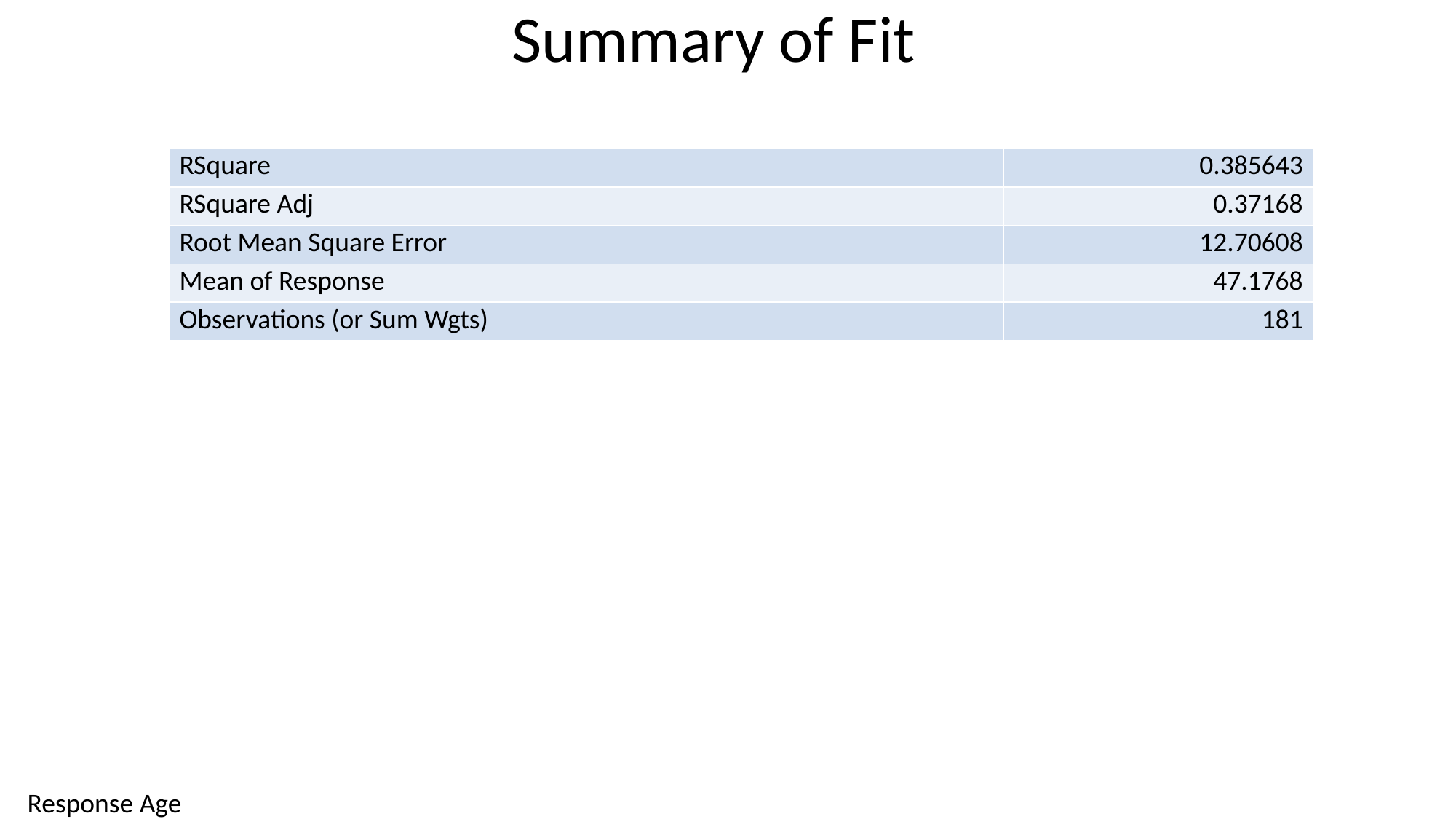

# Summary of Fit
| RSquare | 0.385643 |
| --- | --- |
| RSquare Adj | 0.37168 |
| Root Mean Square Error | 12.70608 |
| Mean of Response | 47.1768 |
| Observations (or Sum Wgts) | 181 |
Response Age